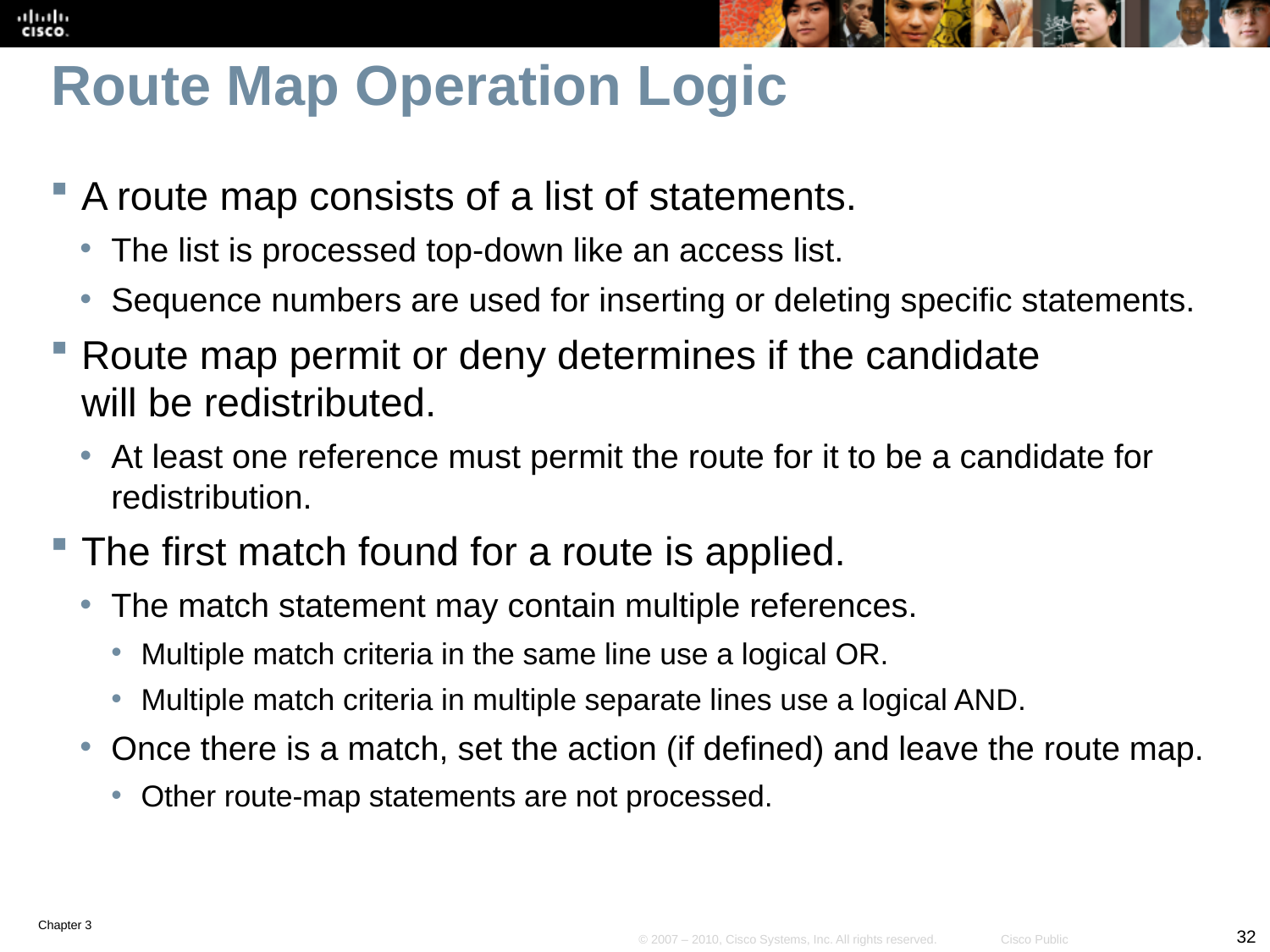

# Route Map Operation Logic
A route map consists of a list of statements.
The list is processed top-down like an access list.
Sequence numbers are used for inserting or deleting specific statements.
Route map permit or deny determines if the candidate
will be redistributed.
At least one reference must permit the route for it to be a candidate for redistribution.
The first match found for a route is applied.
The match statement may contain multiple references.
Multiple match criteria in the same line use a logical OR.
Multiple match criteria in multiple separate lines use a logical AND.
Once there is a match, set the action (if defined) and leave the route map.
Other route-map statements are not processed.